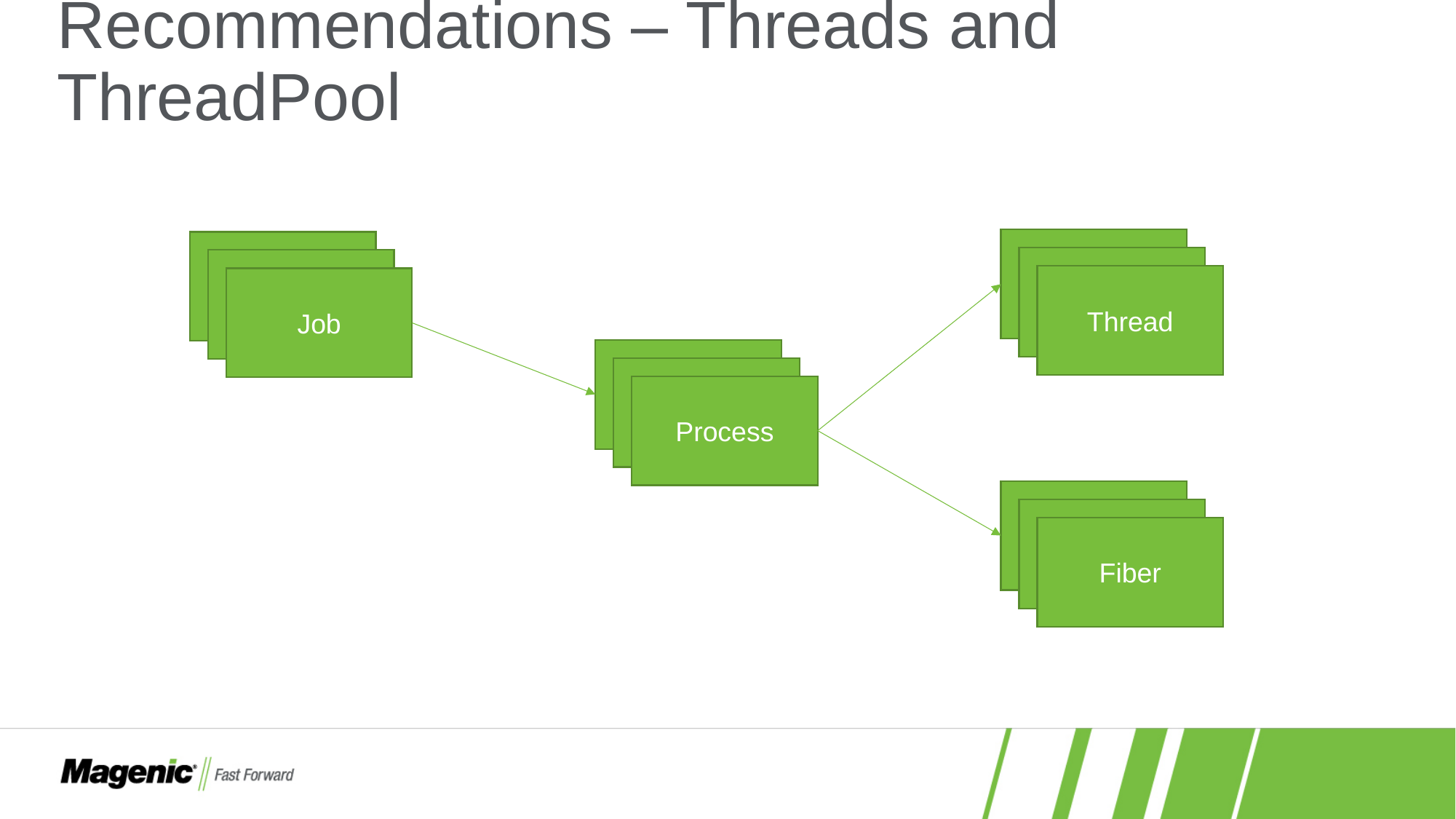

# Recommendations – Threads and ThreadPool

Thread

Job

Process

Fiber